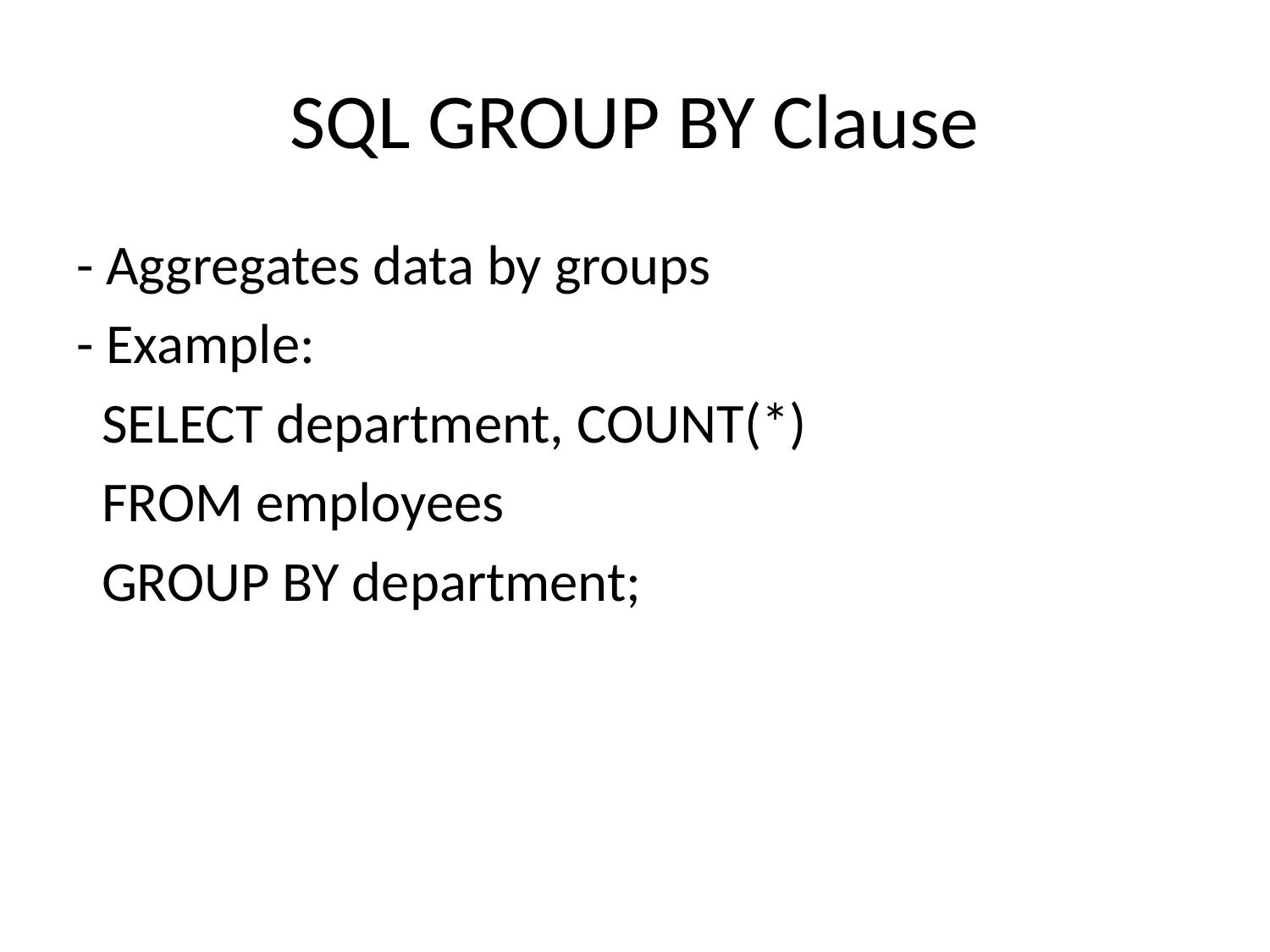

# SQL GROUP BY Clause
- Aggregates data by groups
- Example:
  SELECT department, COUNT(*)
  FROM employees
  GROUP BY department;